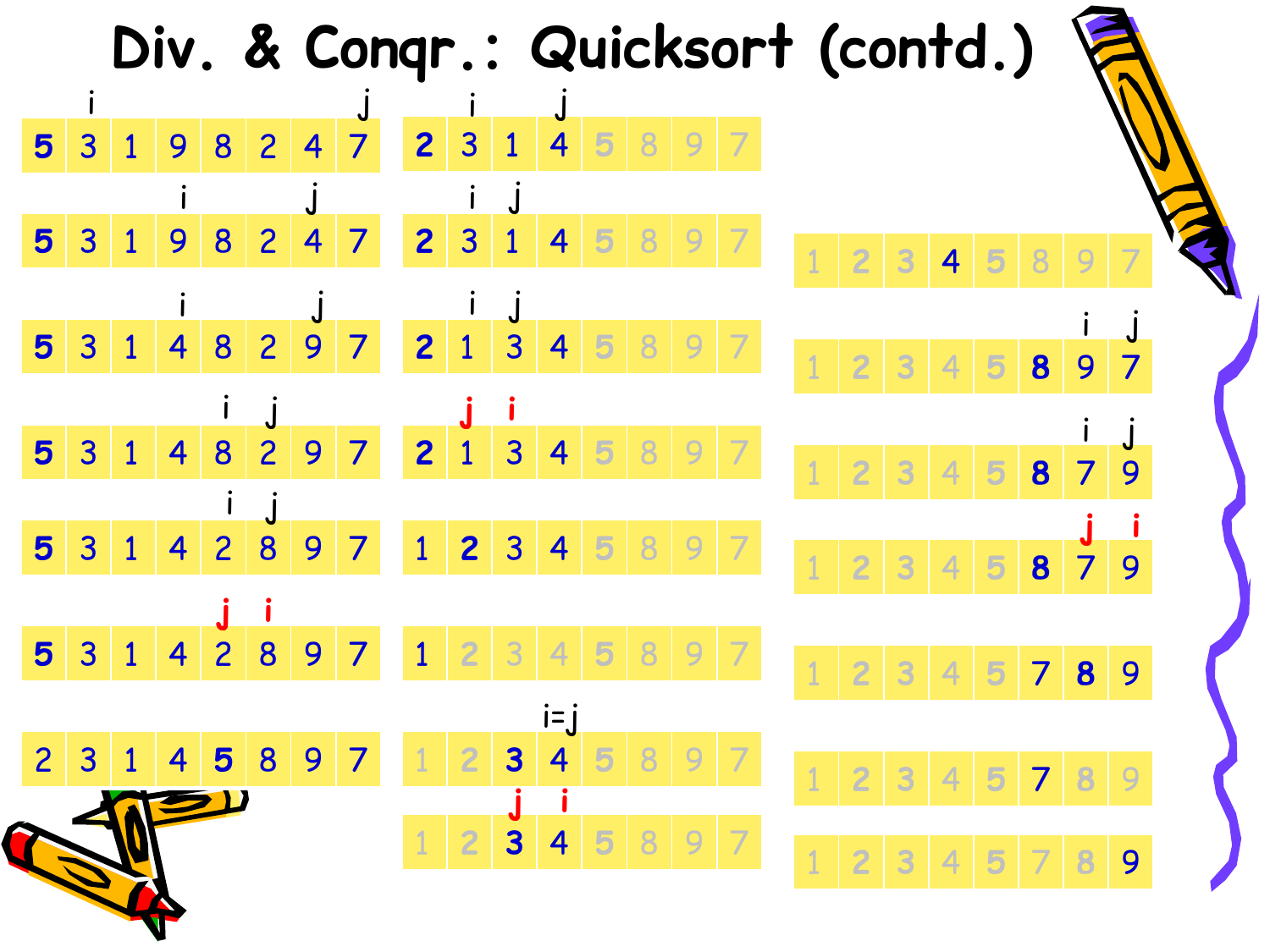

Div. & Conqr.: Quicksort (contd.)
j
j
i
i
| 2 | 3 | 1 | 4 | 5 | 8 | 9 | 7 |
| --- | --- | --- | --- | --- | --- | --- | --- |
| 5 | 3 | 1 | 9 | 8 | 2 | 4 | 7 |
| --- | --- | --- | --- | --- | --- | --- | --- |
j
j
i
i
| 5 | 3 | 1 | 9 | 8 | 2 | 4 | 7 |
| --- | --- | --- | --- | --- | --- | --- | --- |
| 2 | 3 | 1 | 4 | 5 | 8 | 9 | 7 |
| --- | --- | --- | --- | --- | --- | --- | --- |
| 1 | 2 | 3 | 4 | 5 | 8 | 9 | 7 |
| --- | --- | --- | --- | --- | --- | --- | --- |
j
i
j
i
j
i
| 5 | 3 | 1 | 4 | 8 | 2 | 9 | 7 |
| --- | --- | --- | --- | --- | --- | --- | --- |
| 2 | 1 | 3 | 4 | 5 | 8 | 9 | 7 |
| --- | --- | --- | --- | --- | --- | --- | --- |
| 1 | 2 | 3 | 4 | 5 | 8 | 9 | 7 |
| --- | --- | --- | --- | --- | --- | --- | --- |
i
j
j
i
i
j
| 5 | 3 | 1 | 4 | 8 | 2 | 9 | 7 |
| --- | --- | --- | --- | --- | --- | --- | --- |
| 2 | 1 | 3 | 4 | 5 | 8 | 9 | 7 |
| --- | --- | --- | --- | --- | --- | --- | --- |
| 1 | 2 | 3 | 4 | 5 | 8 | 7 | 9 |
| --- | --- | --- | --- | --- | --- | --- | --- |
i
j
j
i
| 5 | 3 | 1 | 4 | 2 | 8 | 9 | 7 |
| --- | --- | --- | --- | --- | --- | --- | --- |
| 1 | 2 | 3 | 4 | 5 | 8 | 9 | 7 |
| --- | --- | --- | --- | --- | --- | --- | --- |
| 1 | 2 | 3 | 4 | 5 | 8 | 7 | 9 |
| --- | --- | --- | --- | --- | --- | --- | --- |
j
i
| 5 | 3 | 1 | 4 | 2 | 8 | 9 | 7 |
| --- | --- | --- | --- | --- | --- | --- | --- |
| 1 | 2 | 3 | 4 | 5 | 8 | 9 | 7 |
| --- | --- | --- | --- | --- | --- | --- | --- |
| 1 | 2 | 3 | 4 | 5 | 7 | 8 | 9 |
| --- | --- | --- | --- | --- | --- | --- | --- |
i=j
| 2 | 3 | 1 | 4 | 5 | 8 | 9 | 7 |
| --- | --- | --- | --- | --- | --- | --- | --- |
| 1 | 2 | 3 | 4 | 5 | 8 | 9 | 7 |
| --- | --- | --- | --- | --- | --- | --- | --- |
| 1 | 2 | 3 | 4 | 5 | 7 | 8 | 9 |
| --- | --- | --- | --- | --- | --- | --- | --- |
j
i
| 1 | 2 | 3 | 4 | 5 | 8 | 9 | 7 |
| --- | --- | --- | --- | --- | --- | --- | --- |
| 1 | 2 | 3 | 4 | 5 | 7 | 8 | 9 |
| --- | --- | --- | --- | --- | --- | --- | --- |